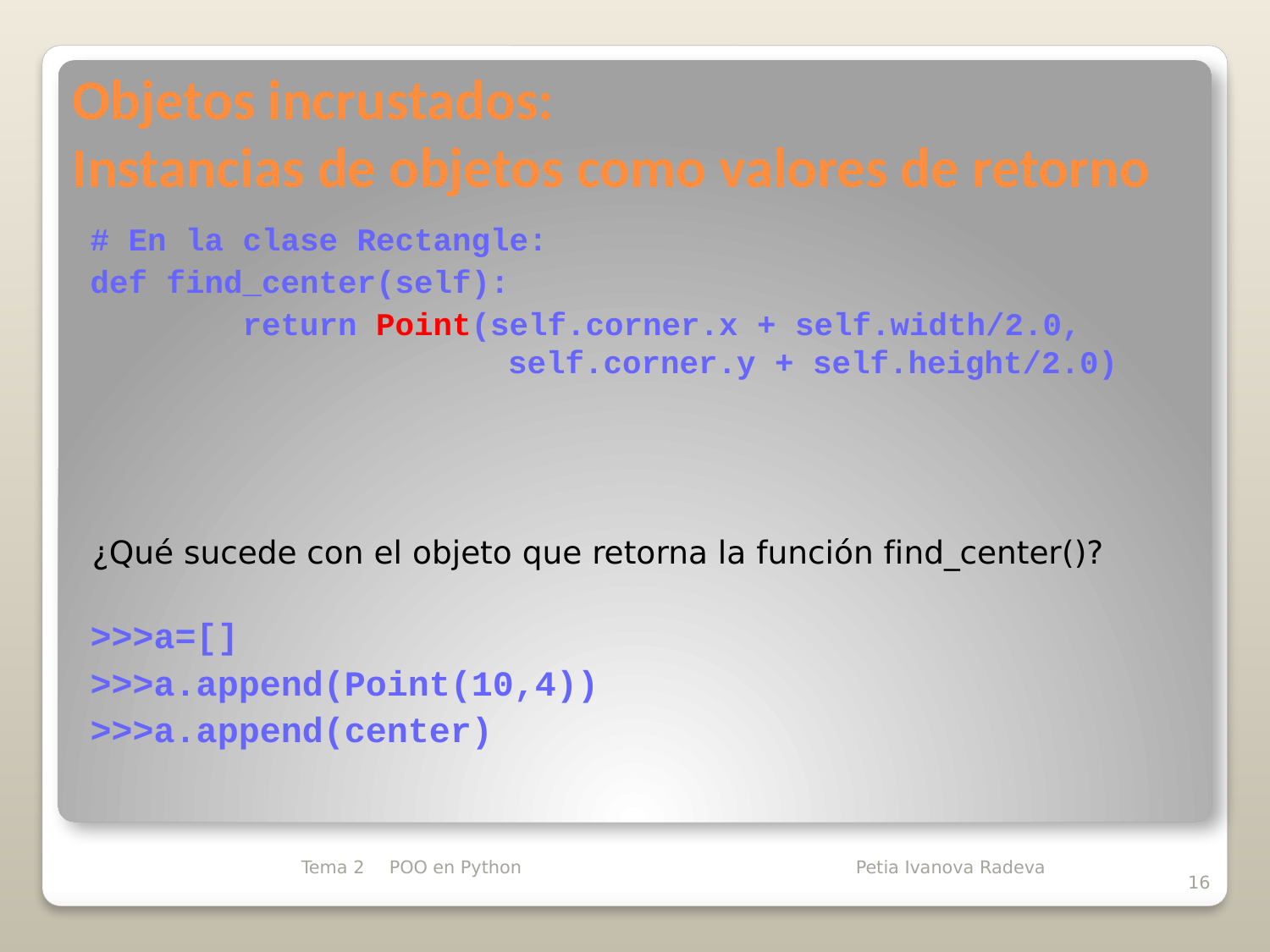

# Objetos incrustados: Instancias de objetos como valores de retorno
# En la clase Rectangle:
def find_center(self):
        return Point(self.corner.x + self.width/2.0, 				self.corner.y + self.height/2.0)

>>>a=[]
>>>a.append(Point(10,4))
>>>a.append(center)

¿Qué sucede con el objeto que retorna la función find_center()?
Tema 2
POO en Python
16